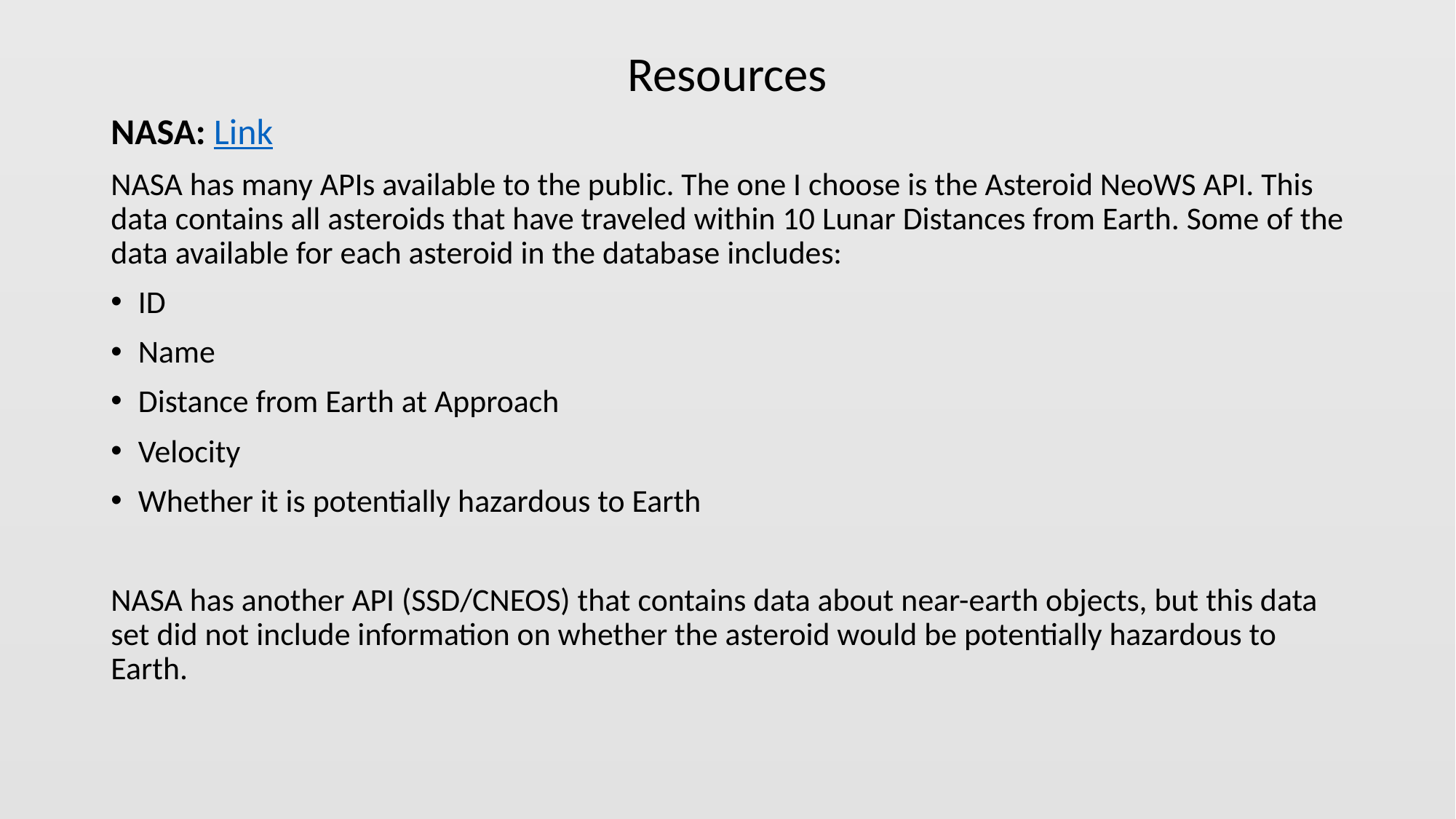

# Resources
NASA: Link
NASA has many APIs available to the public. The one I choose is the Asteroid NeoWS API. This data contains all asteroids that have traveled within 10 Lunar Distances from Earth. Some of the data available for each asteroid in the database includes:
ID
Name
Distance from Earth at Approach
Velocity
Whether it is potentially hazardous to Earth

NASA has another API (SSD/CNEOS) that contains data about near-earth objects, but this data set did not include information on whether the asteroid would be potentially hazardous to Earth.